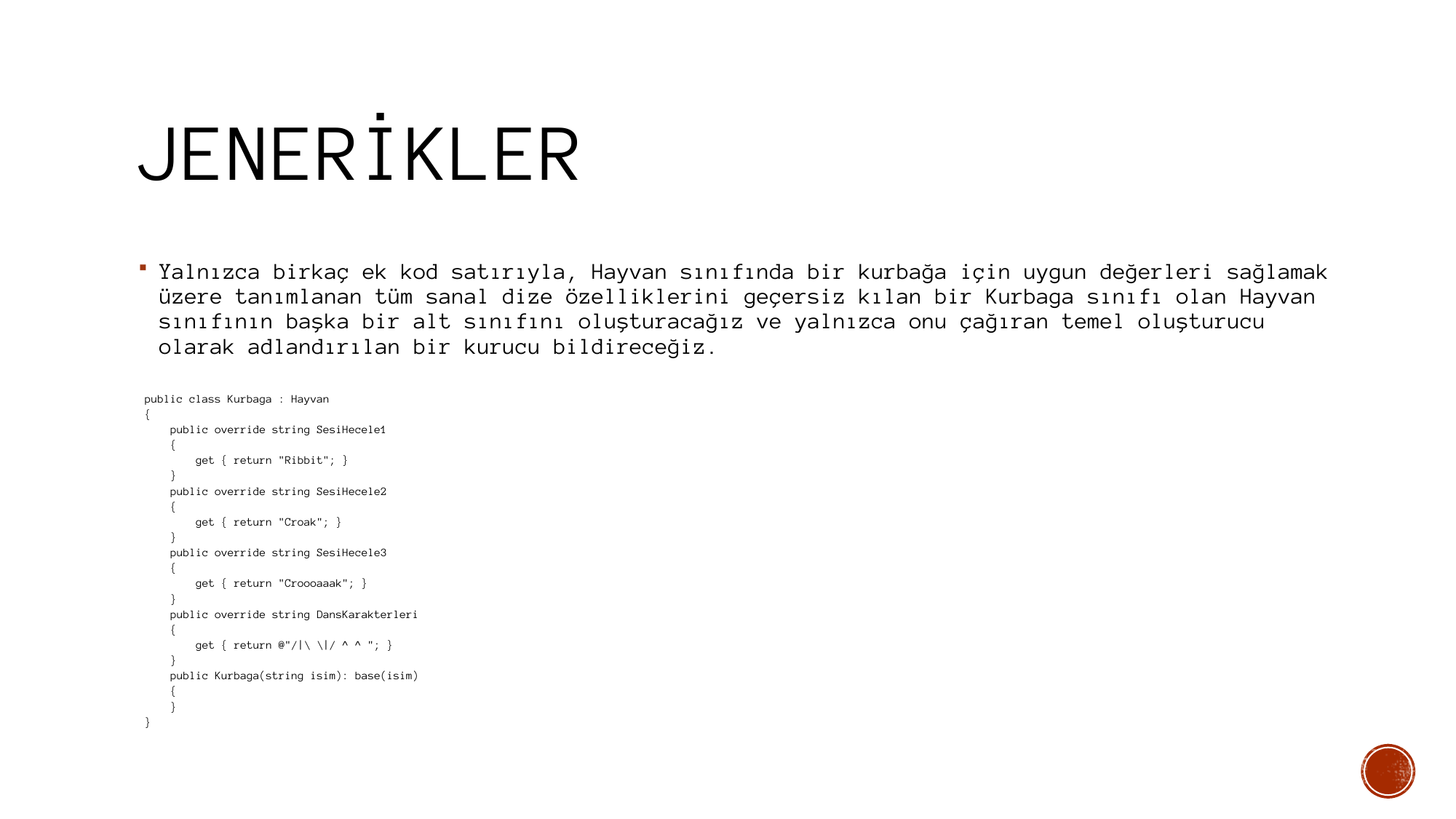

# JENERİKLER
Yalnızca birkaç ek kod satırıyla, Hayvan sınıfında bir kurbağa için uygun değerleri sağlamak üzere tanımlanan tüm sanal dize özelliklerini geçersiz kılan bir Kurbaga sınıfı olan Hayvan sınıfının başka bir alt sınıfını oluşturacağız ve yalnızca onu çağıran temel oluşturucu olarak adlandırılan bir kurucu bildireceğiz.

 public class Kurbaga : Hayvan
 {
     public override string SesiHecele1
     {
         get { return "Ribbit"; }
     }
     public override string SesiHecele2
     {
         get { return "Croak"; }
     }
     public override string SesiHecele3
     {
         get { return "Croooaaak"; }
     }
     public override string DansKarakterleri
     {
         get { return @"/|\ \|/ ^ ^ "; }
     }
     public Kurbaga(string isim): base(isim)
     {
     }
 }